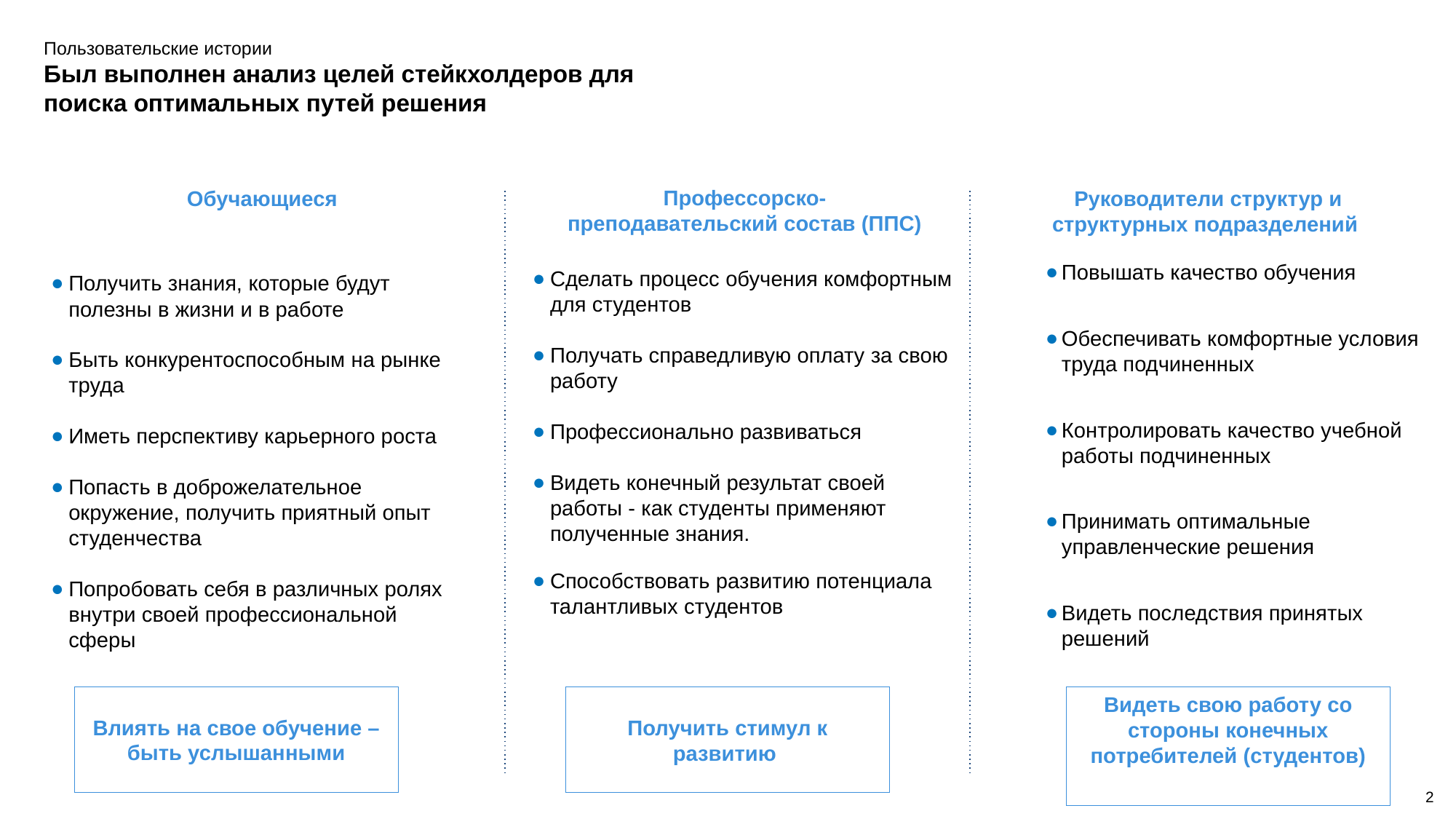

Пользовательские истории
Был выполнен анализ целей стейкхолдеров для поиска оптимальных путей решения
Профессорско-преподавательский состав (ППС)
Обучающиеся
Руководители структур и структурных подразделений
Повышать качество обучения

Обеспечивать комфортные условия труда подчиненных

Контролировать качество учебной работы подчиненных

Принимать оптимальные управленческие решения

Видеть последствия принятых решений
Сделать процесс обучения комфортным для студентов

Получать справедливую оплату за свою работу

Профессионально развиваться
Видеть конечный результат своей работы - как студенты применяют полученные знания.

Способствовать развитию потенциала талантливых студентов

Получить знания, которые будут полезны в жизни и в работе

Быть конкурентоспособным на рынке труда

Иметь перспективу карьерного роста
Попасть в доброжелательное окружение, получить приятный опыт студенчества

Попробовать себя в различных ролях внутри своей профессиональной сферы
Влиять на свое обучение – быть услышанными
Получить стимул к развитию
Видеть свою работу со стороны конечных потребителей (студентов)
2